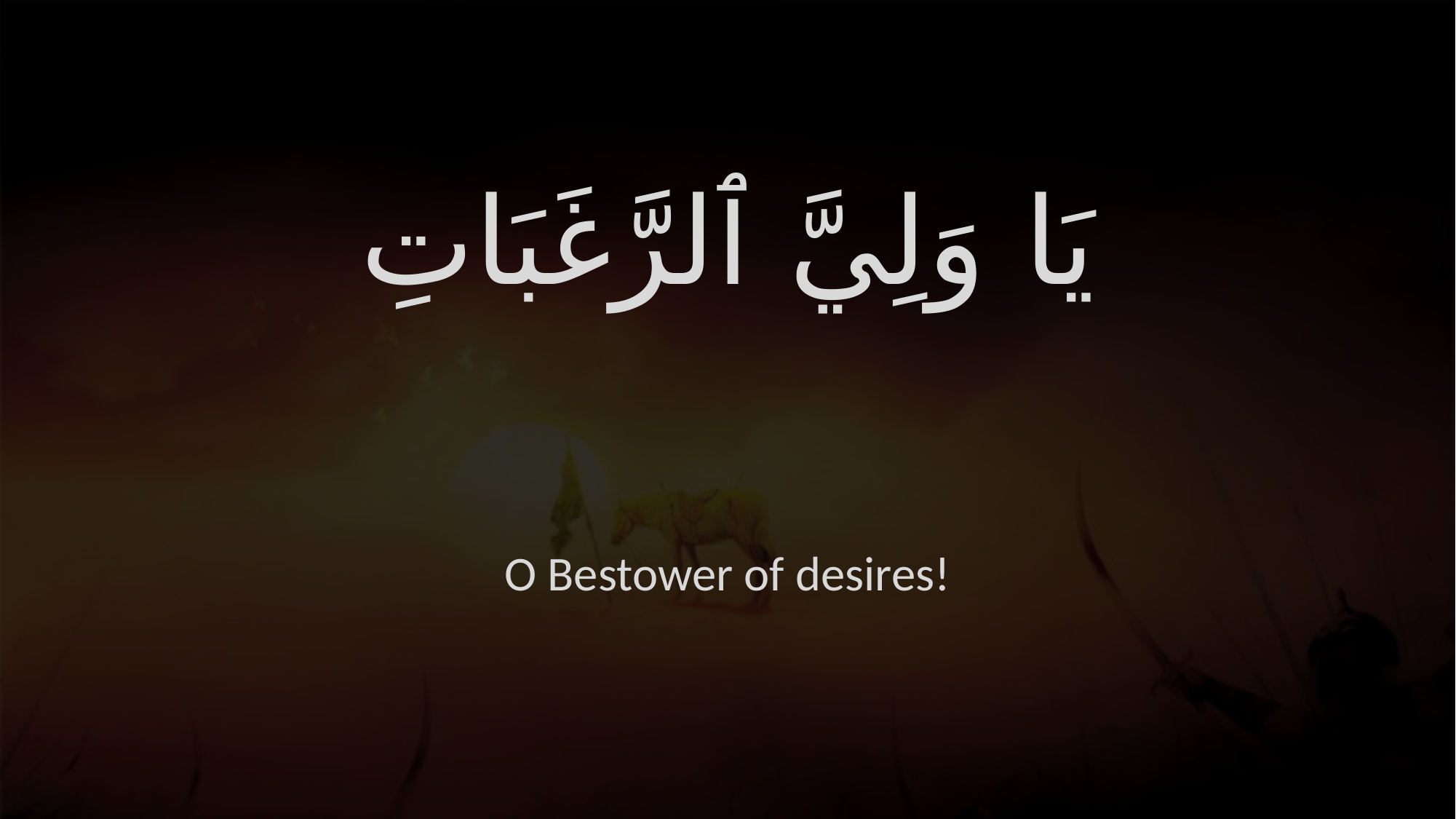

# يَا وَلِيَّ ٱلرَّغَبَاتِ
O Bestower of desires!